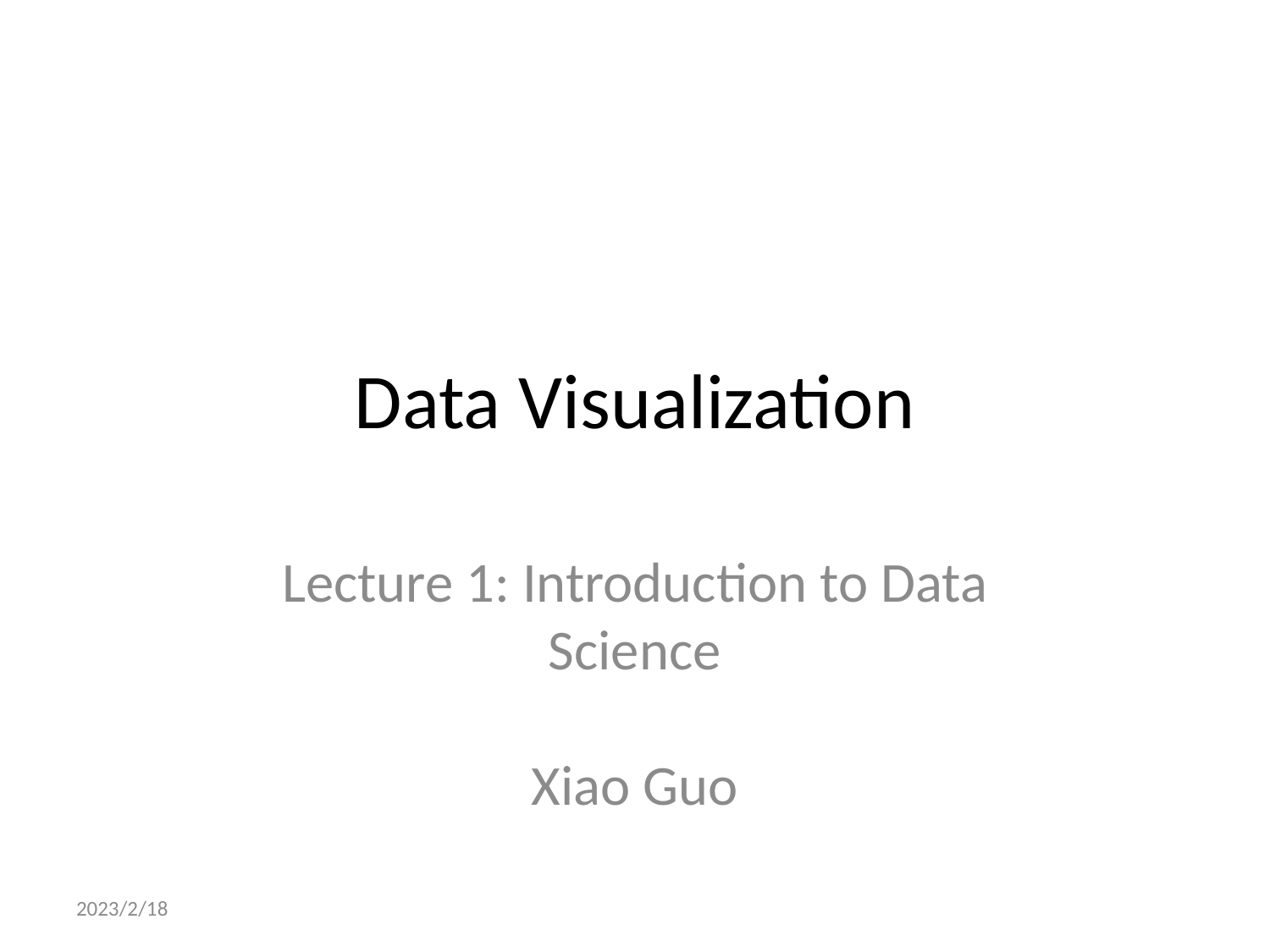

# Data Visualization
Lecture 1: Introduction to Data Science
Xiao Guo
2023/2/18